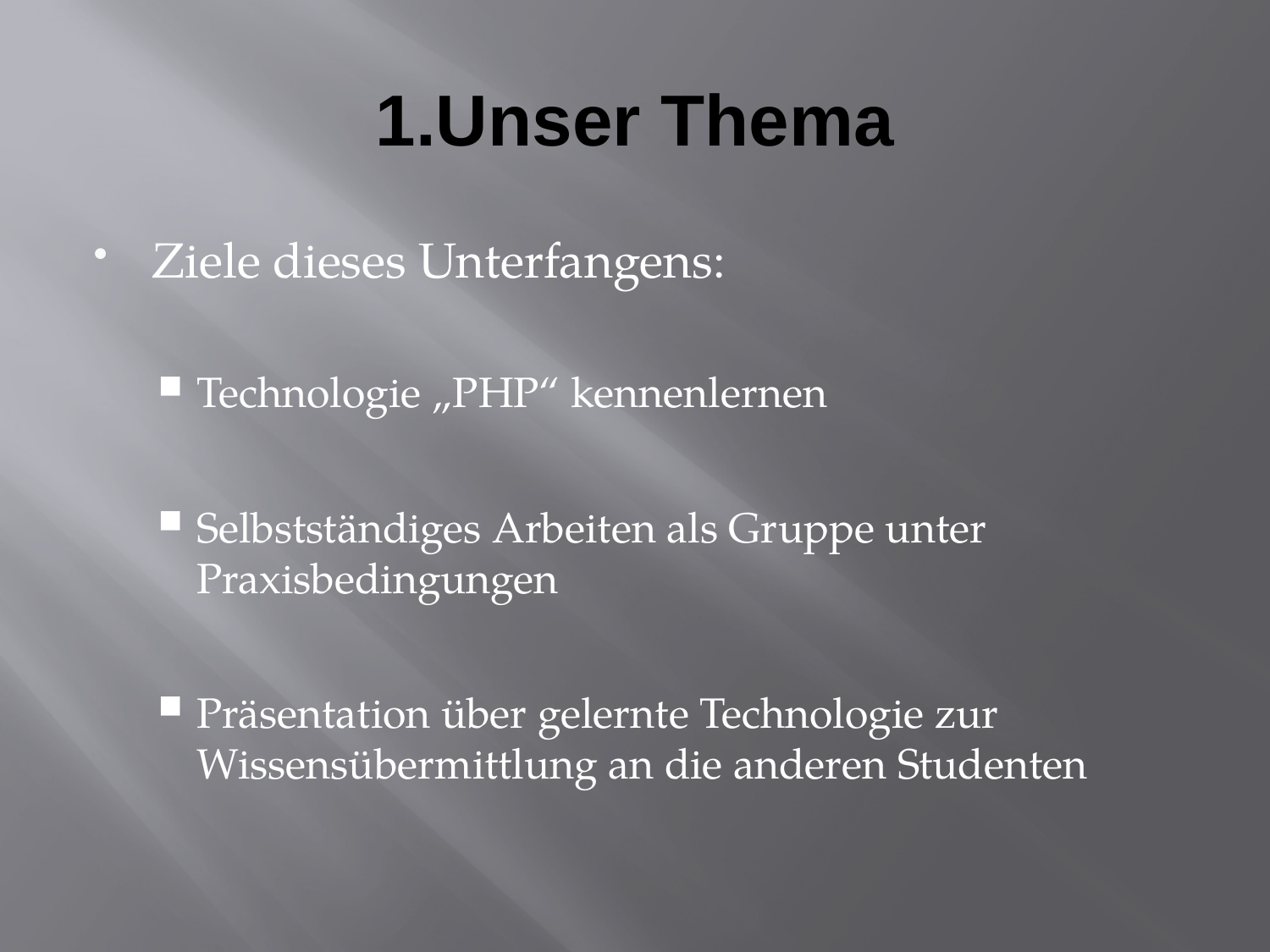

# 1.Unser Thema
Ziele dieses Unterfangens:

Technologie „PHP“ kennenlernen

Selbstständiges Arbeiten als Gruppe unter Praxisbedingungen

Präsentation über gelernte Technologie zur Wissensübermittlung an die anderen Studenten